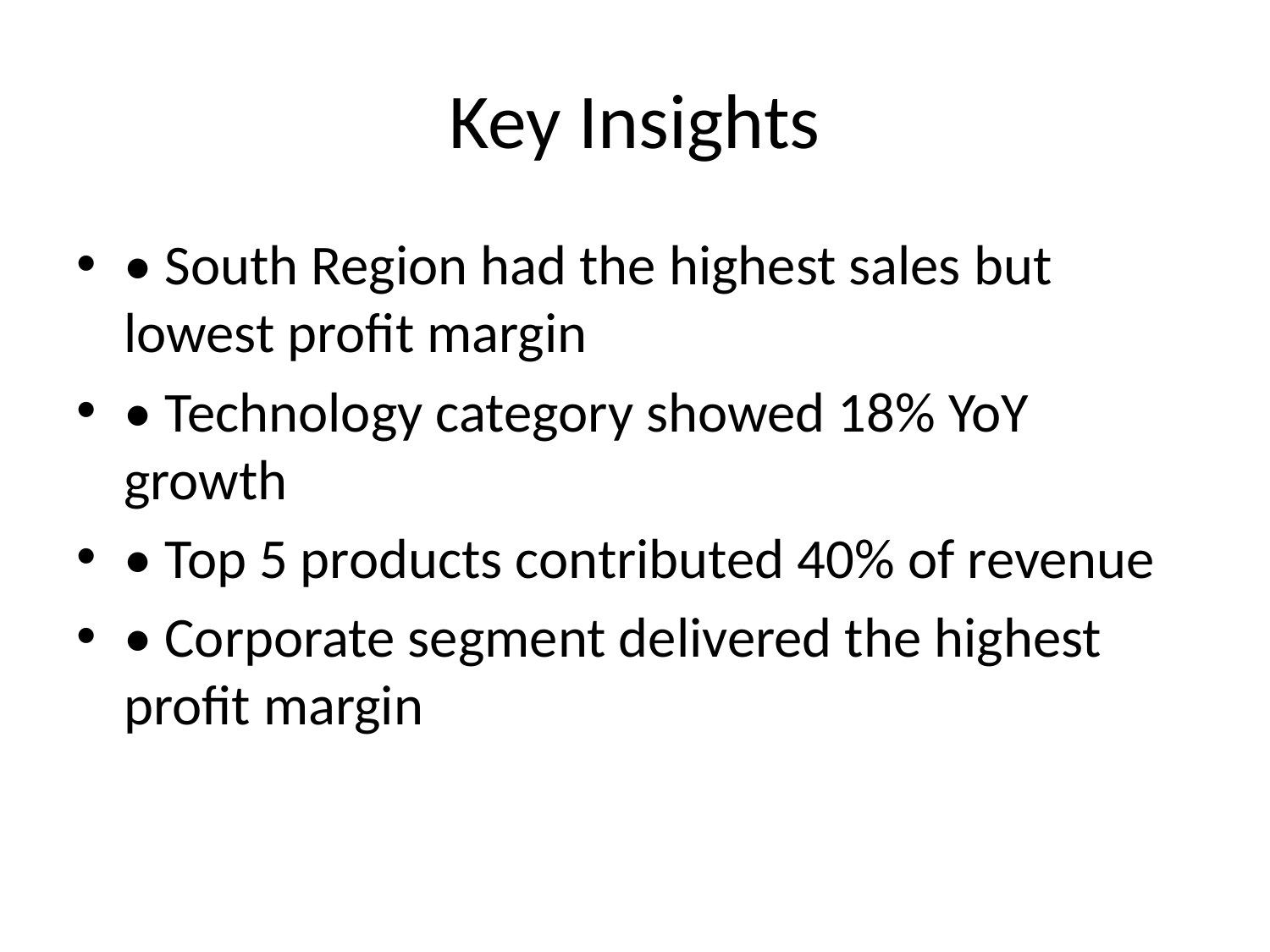

# Key Insights
• South Region had the highest sales but lowest profit margin
• Technology category showed 18% YoY growth
• Top 5 products contributed 40% of revenue
• Corporate segment delivered the highest profit margin